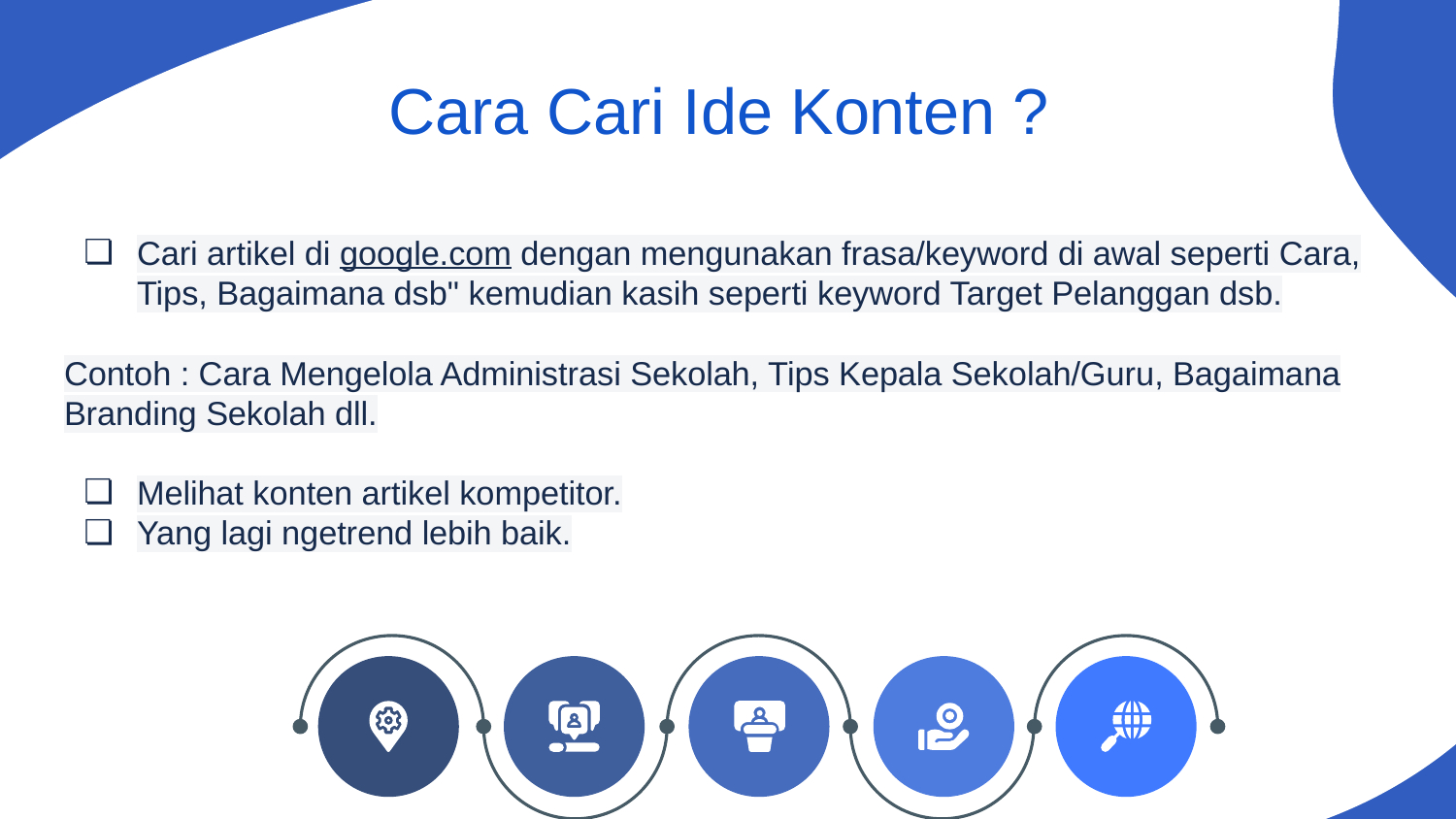

Cara Cari Ide Konten ?
# Cari artikel di google.com dengan mengunakan frasa/keyword di awal seperti Cara, Tips, Bagaimana dsb" kemudian kasih seperti keyword Target Pelanggan dsb.

Contoh : Cara Mengelola Administrasi Sekolah, Tips Kepala Sekolah/Guru, Bagaimana Branding Sekolah dll.

Melihat konten artikel kompetitor.
Yang lagi ngetrend lebih baik.